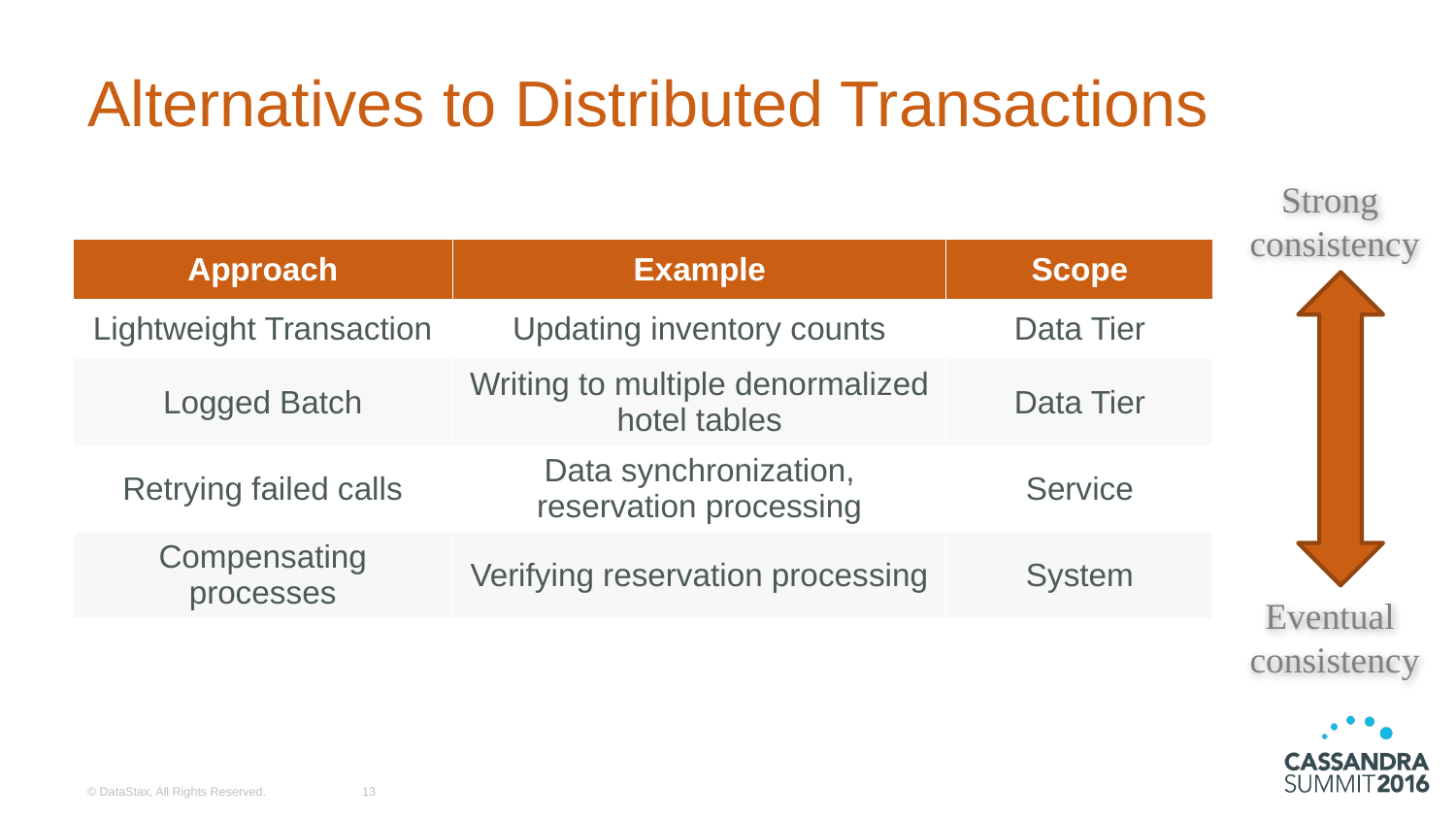

# Alternatives to Distributed Transactions
Strong
consistency
| Approach | Example | Scope |
| --- | --- | --- |
| Lightweight Transaction | Updating inventory counts | Data Tier |
| Logged Batch | Writing to multiple denormalized hotel tables | Data Tier |
| Retrying failed calls | Data synchronization, reservation processing | Service |
| Compensating processes | Verifying reservation processing | System |

Eventual
consistency
© DataStax, All Rights Reserved.
13